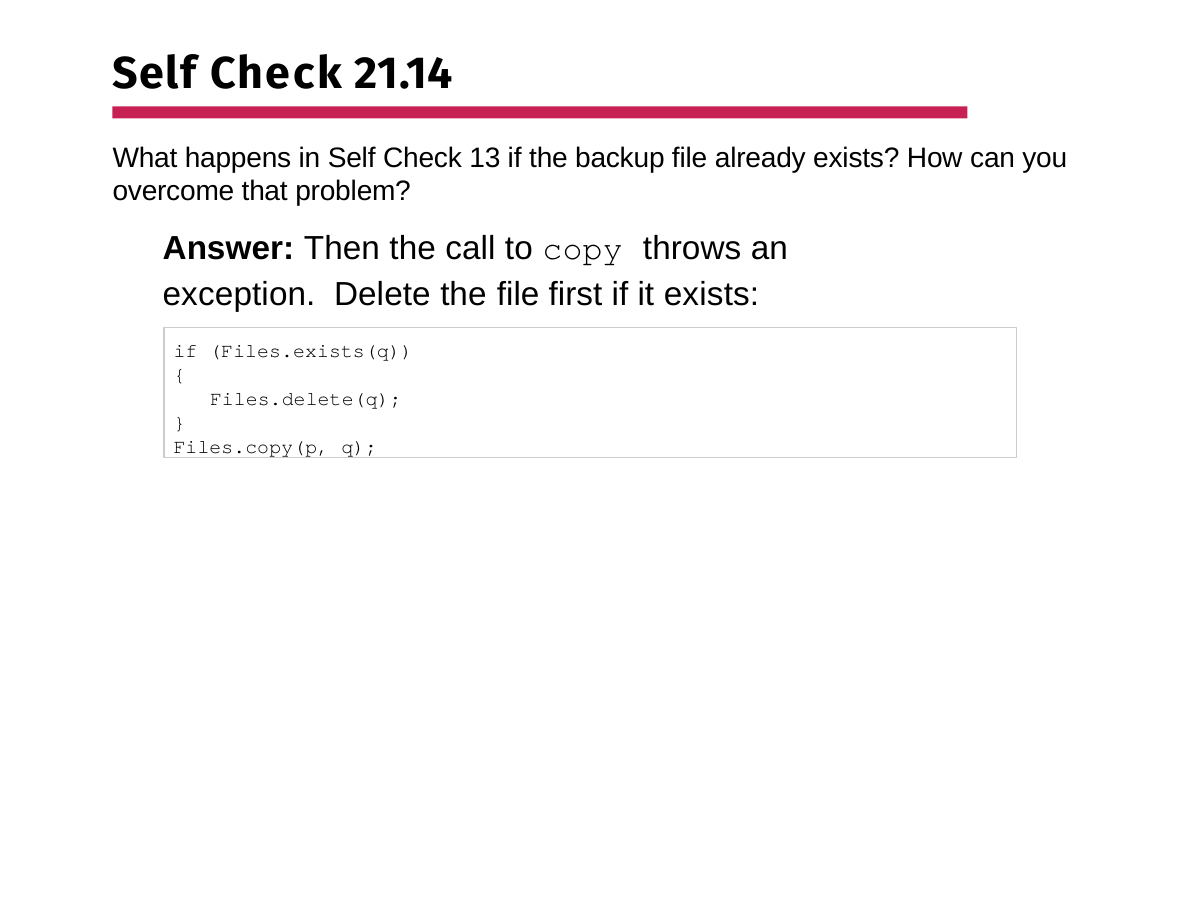

# Self Check 21.14

What happens in Self Check 13 if the backup file already exists? How can you  overcome that problem?
Answer: Then the call to copy throws an exception.  Delete the file first if it exists:
if (Files.exists(q))
{
Files.delete(q);
}
Files.copy(p, q);